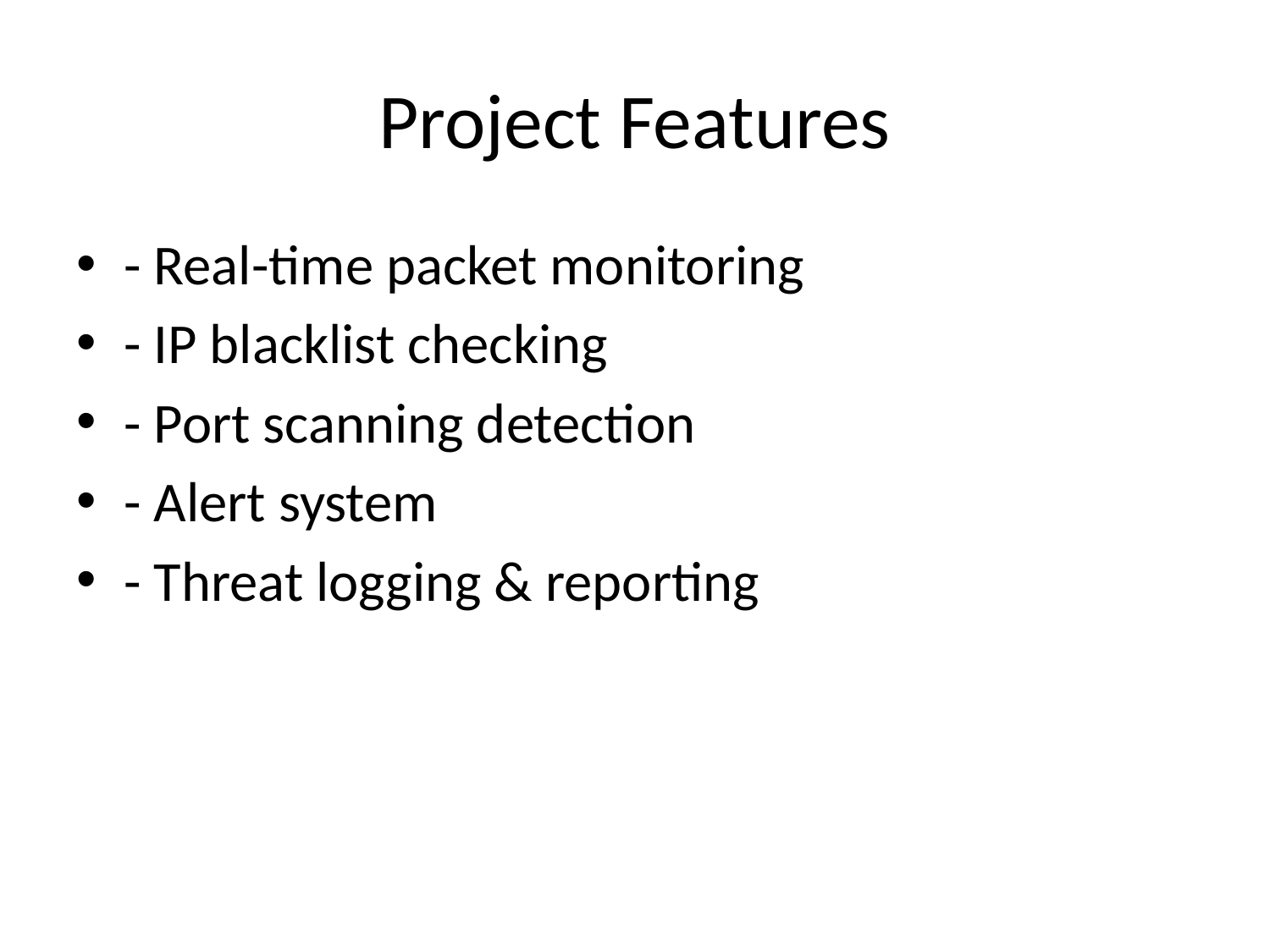

# Project Features
- Real-time packet monitoring
- IP blacklist checking
- Port scanning detection
- Alert system
- Threat logging & reporting